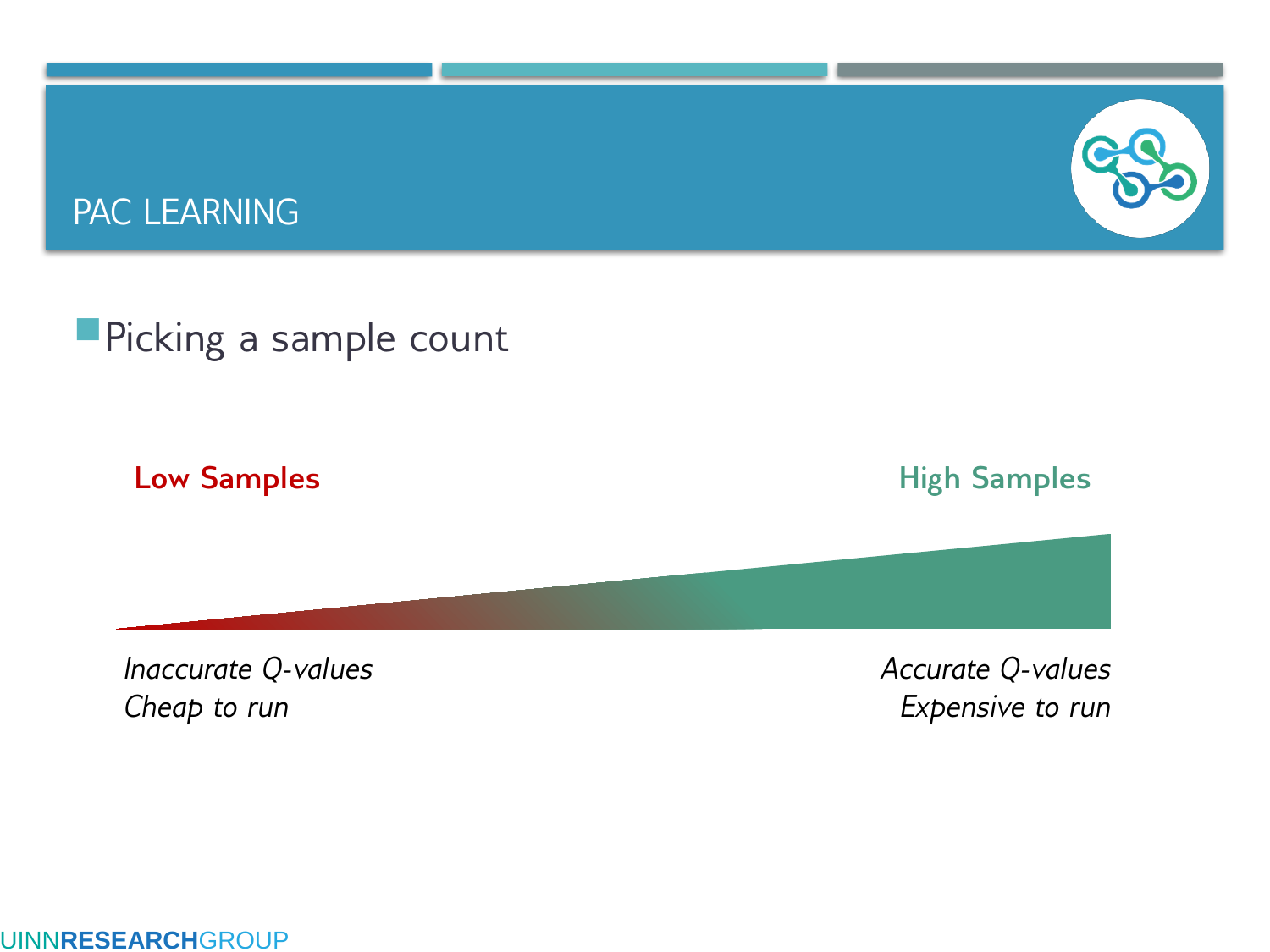

# PAC LEARNING
Picking a sample count

Low Samples
High Samples

Inaccurate Q-values
Cheap to run
Accurate Q-values
Expensive to run